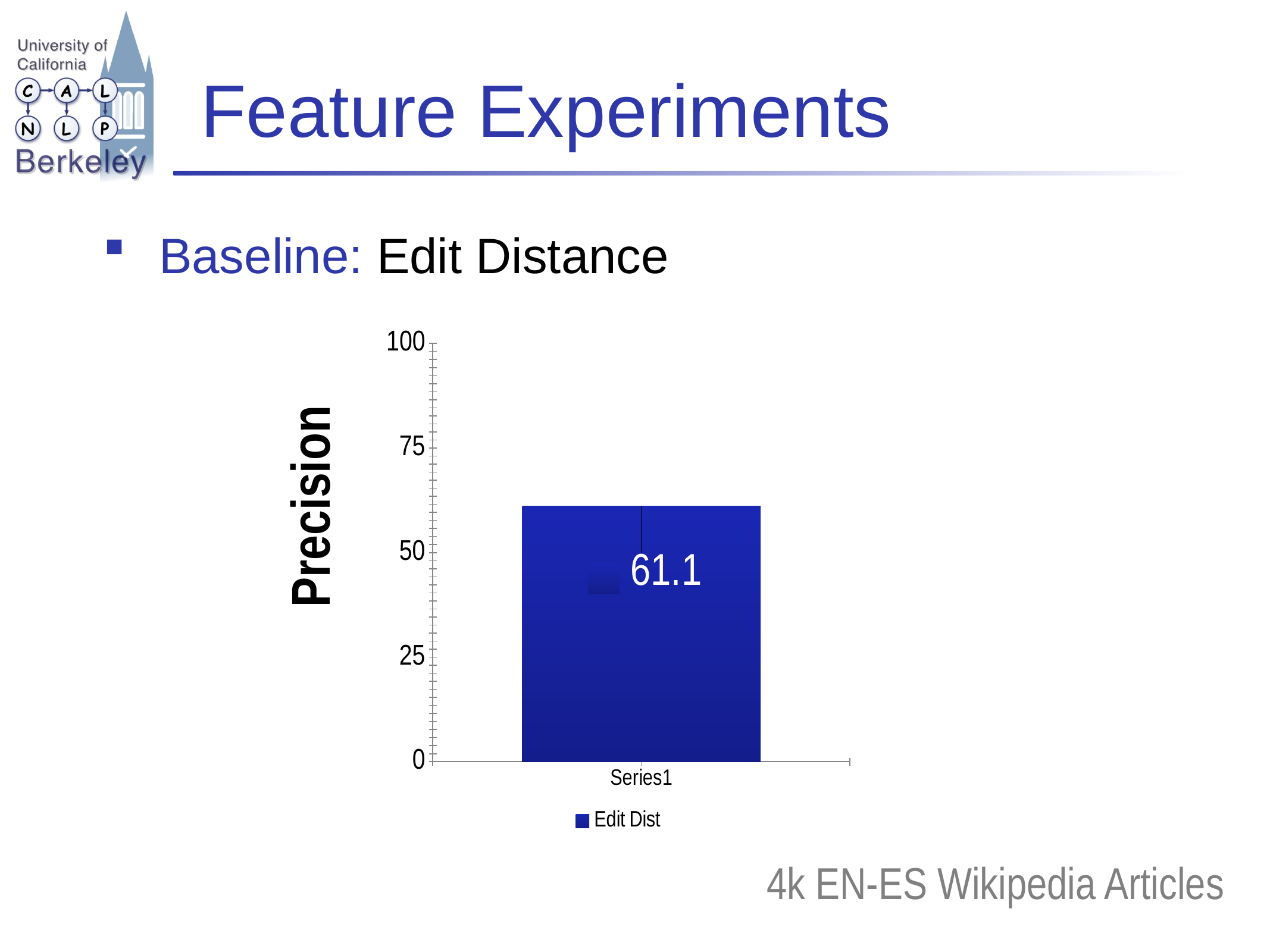

# Feature Experiments
Baseline: Edit Distance

### Chart

| Category | Edit Dist |
|---|---|
|  | 61.1 |
Precision
4k EN-ES Wikipedia Articles